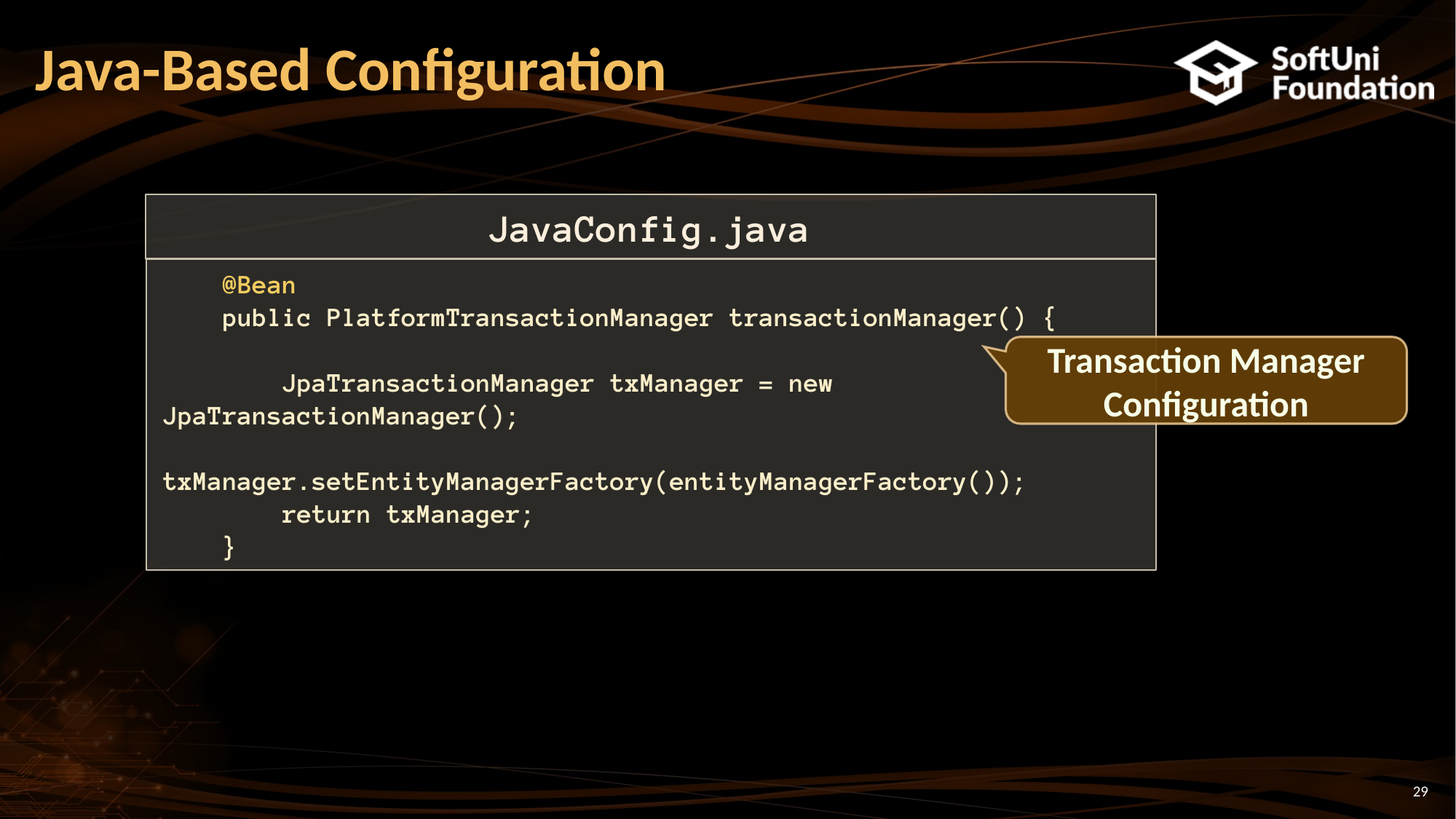

# Java-Based Configuration
JavaConfig.java
    @Bean
    public PlatformTransactionManager transactionManager() {

        JpaTransactionManager txManager = new JpaTransactionManager();
        txManager.setEntityManagerFactory(entityManagerFactory());
        return txManager;
    }
Transaction Manager Configuration
29